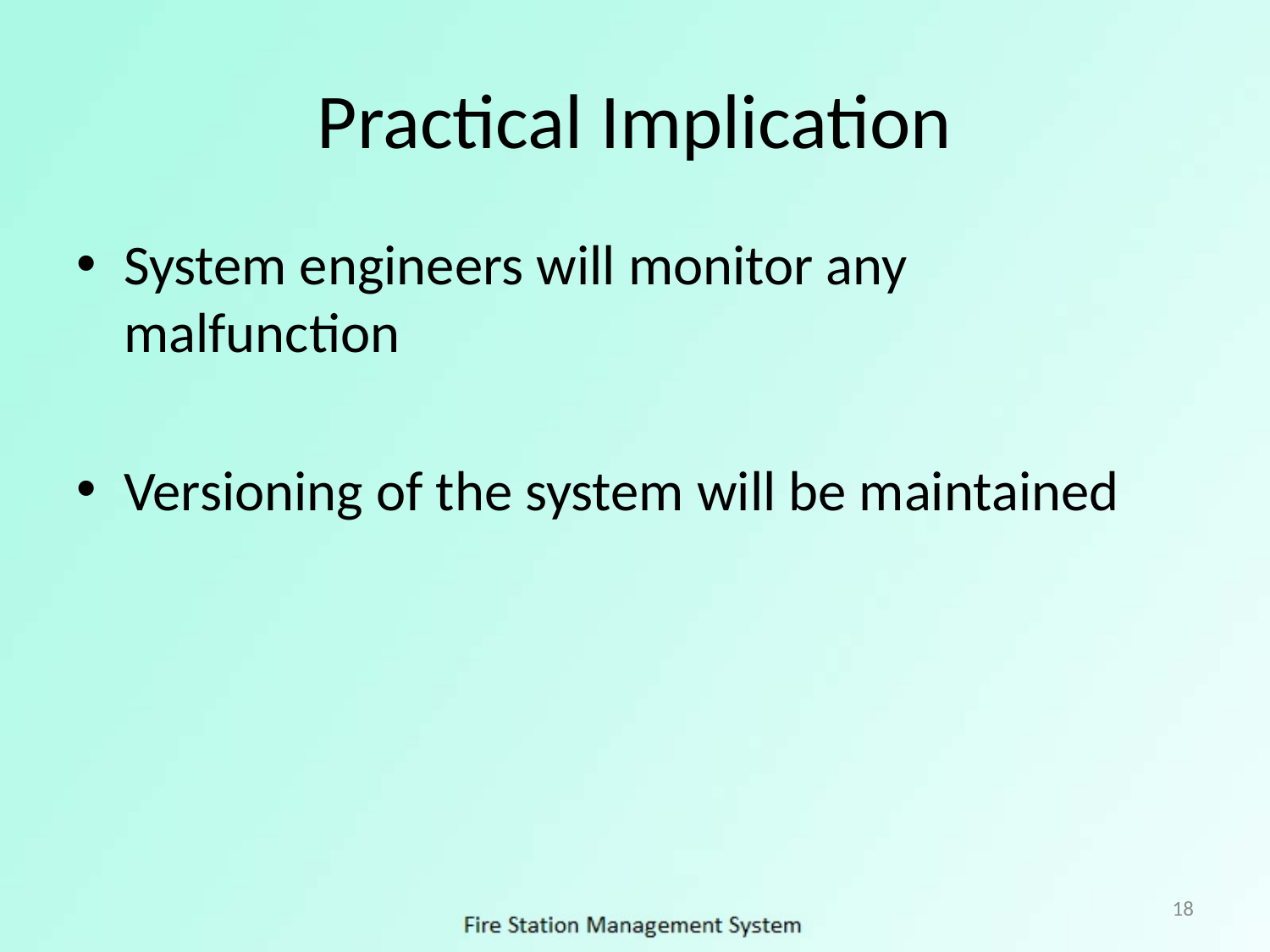

# Practical Implication
System engineers will monitor any malfunction

Versioning of the system will be maintained

18